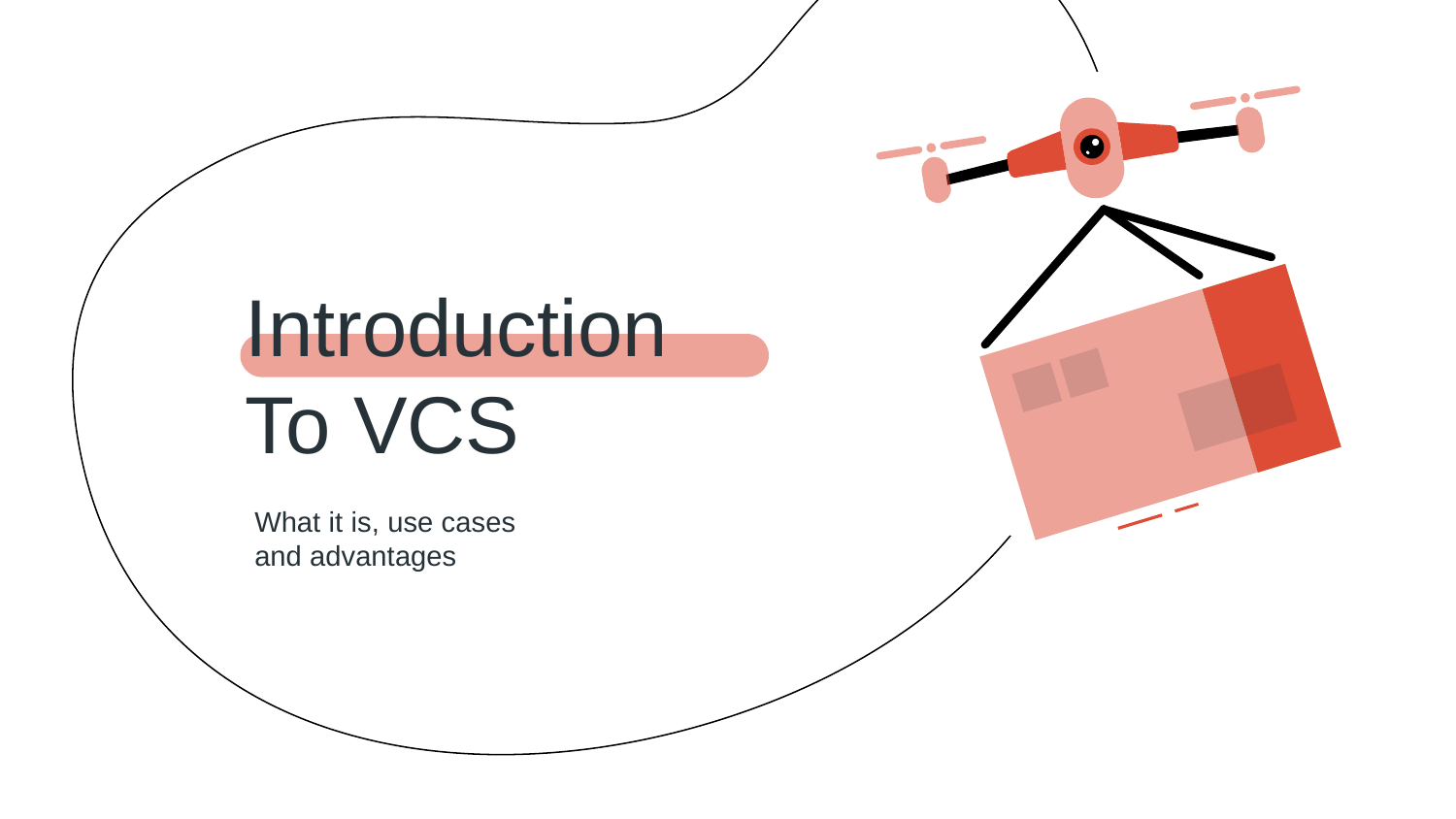

Introduction
To VCS

What it is, use cases
and advantages